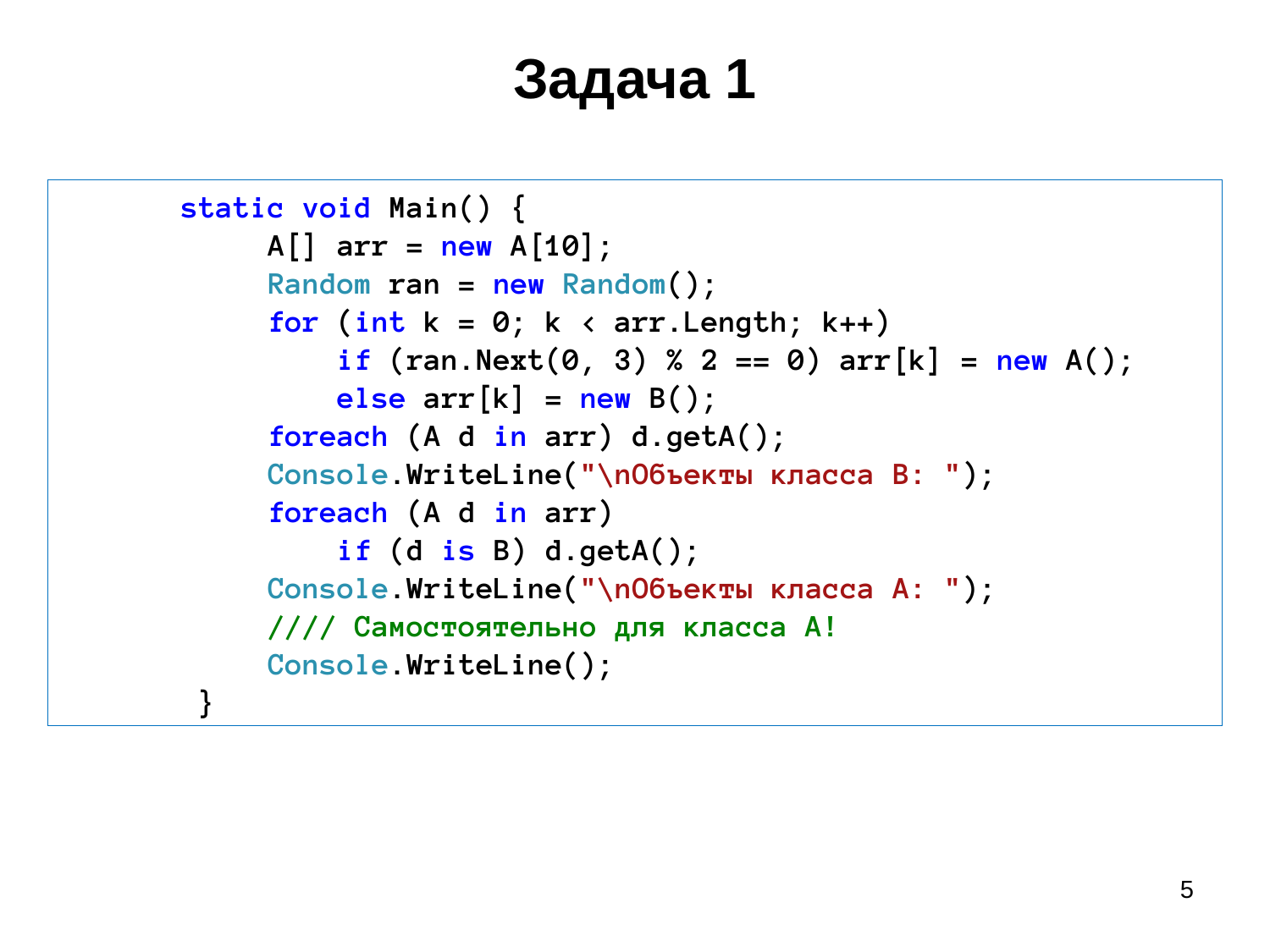

# Задача 1
       static void Main() {
            A[] arr = new A[10];
            Random ran = new Random();
            for (int k = 0; k < arr.Length; k++)
                if (ran.Next(0, 3) % 2 == 0) arr[k] = new A();
                else arr[k] = new B();
            foreach (A d in arr) d.getA();
            Console.WriteLine("\nОбъекты класса B: ");
            foreach (A d in arr)
                if (d is B) d.getA();
            Console.WriteLine("\nОбъекты класса A: ");
            //// Самостоятельно для класса А!
            Console.WriteLine();
        }
5